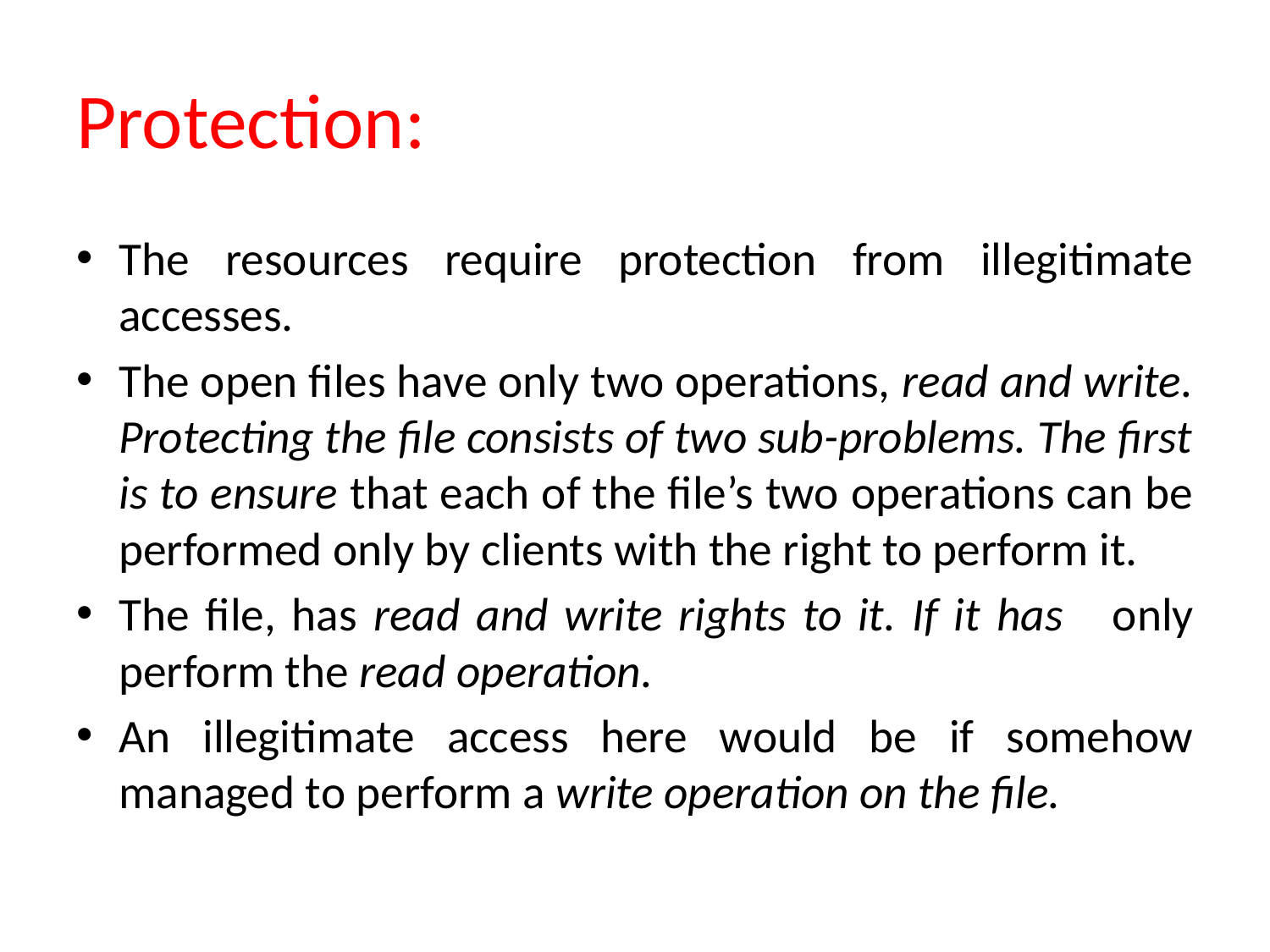

# Protection:
The resources require protection from illegitimate accesses.
The open files have only two operations, read and write. Protecting the file consists of two sub-problems. The first is to ensure that each of the file’s two operations can be performed only by clients with the right to perform it.
The file, has read and write rights to it. If it has   only perform the read operation.
An illegitimate access here would be if somehow managed to perform a write operation on the file.